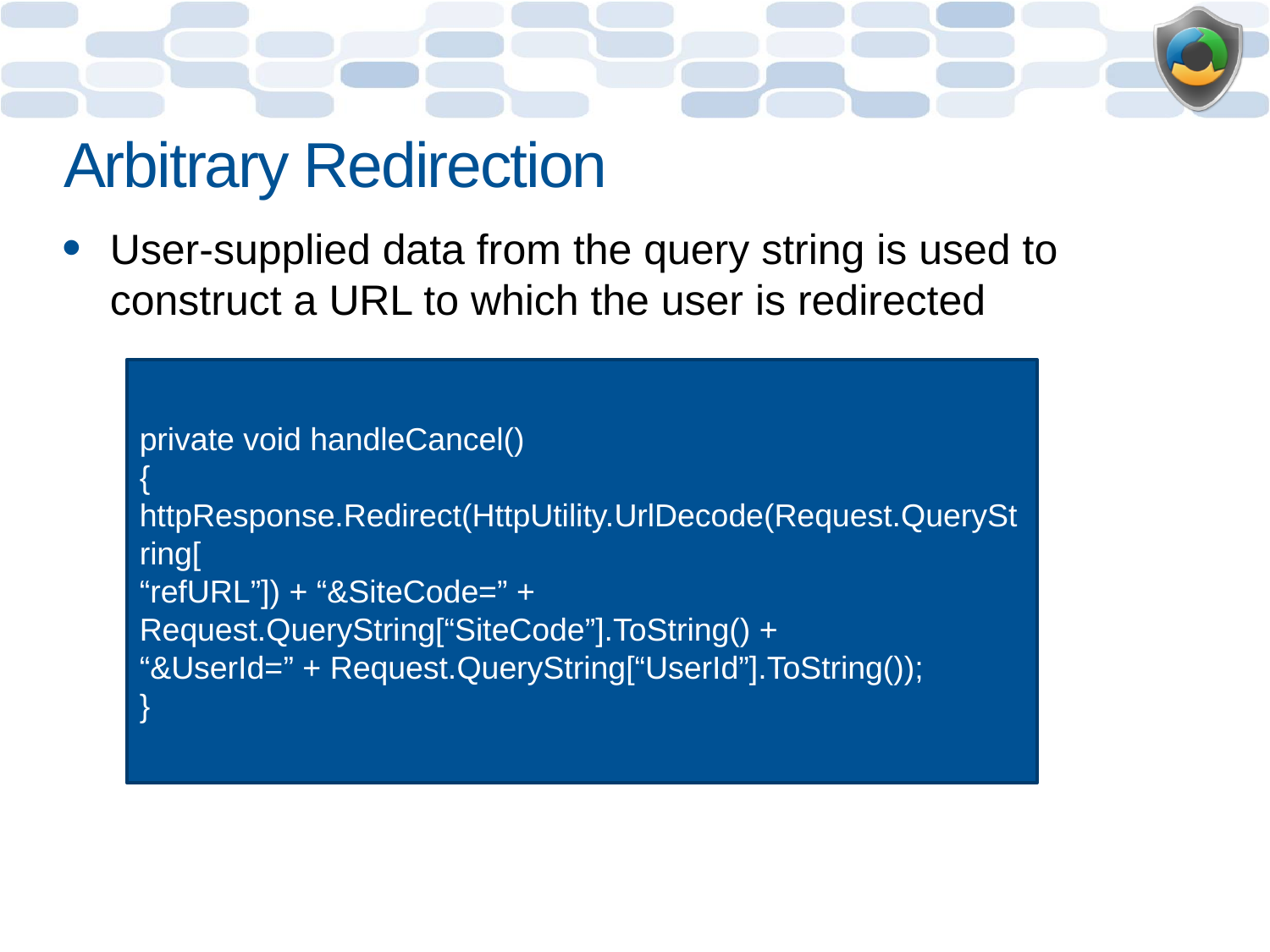

# Arbitrary Redirection
User-supplied data from the query string is used to construct a URL to which the user is redirected
private void handleCancel()
{
httpResponse.Redirect(HttpUtility.UrlDecode(Request.QueryString[
“refURL”]) + “&SiteCode=” +
Request.QueryString[“SiteCode”].ToString() +
“&UserId=” + Request.QueryString[“UserId”].ToString());
}